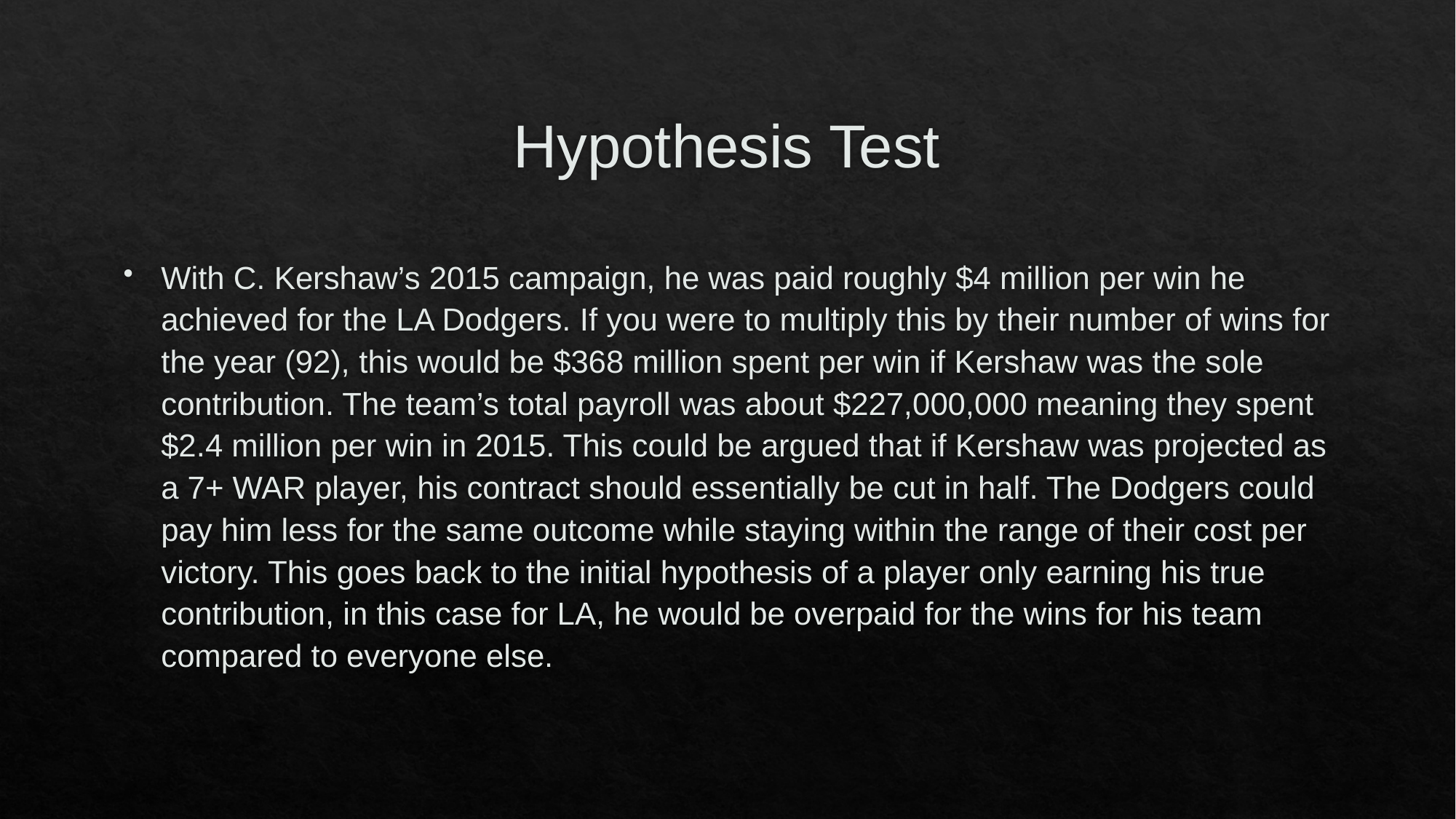

# Hypothesis Test
With C. Kershaw’s 2015 campaign, he was paid roughly $4 million per win he achieved for the LA Dodgers. If you were to multiply this by their number of wins for the year (92), this would be $368 million spent per win if Kershaw was the sole contribution. The team’s total payroll was about $227,000,000 meaning they spent $2.4 million per win in 2015. This could be argued that if Kershaw was projected as a 7+ WAR player, his contract should essentially be cut in half. The Dodgers could pay him less for the same outcome while staying within the range of their cost per victory. This goes back to the initial hypothesis of a player only earning his true contribution, in this case for LA, he would be overpaid for the wins for his team compared to everyone else.